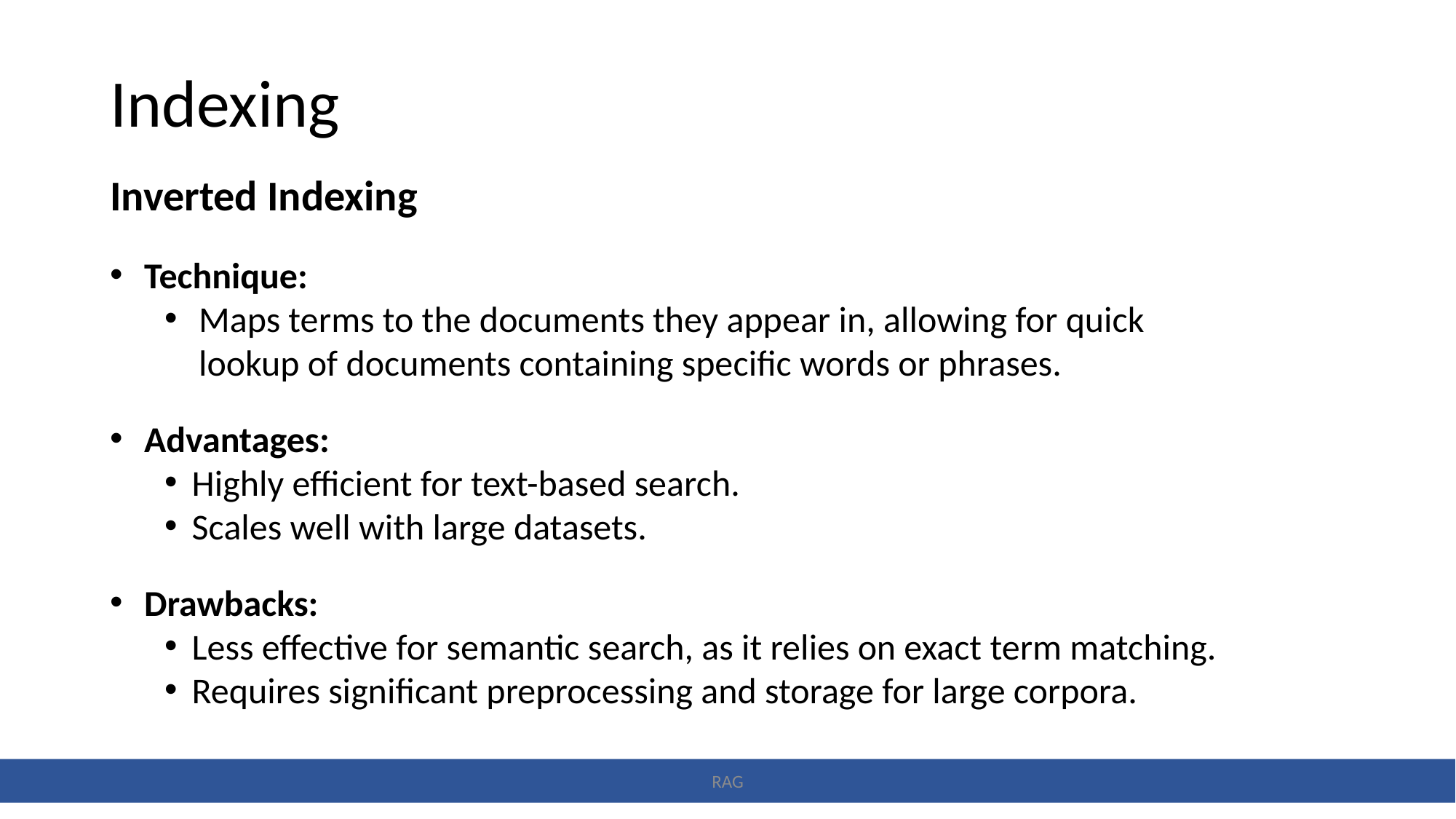

# Indexing
Inverted Indexing

Technique:
Maps terms to the documents they appear in, allowing for quick lookup of documents containing specific words or phrases.

Advantages:
Highly efficient for text-based search.
Scales well with large datasets.

Drawbacks:
Less effective for semantic search, as it relies on exact term matching.
Requires significant preprocessing and storage for large corpora.